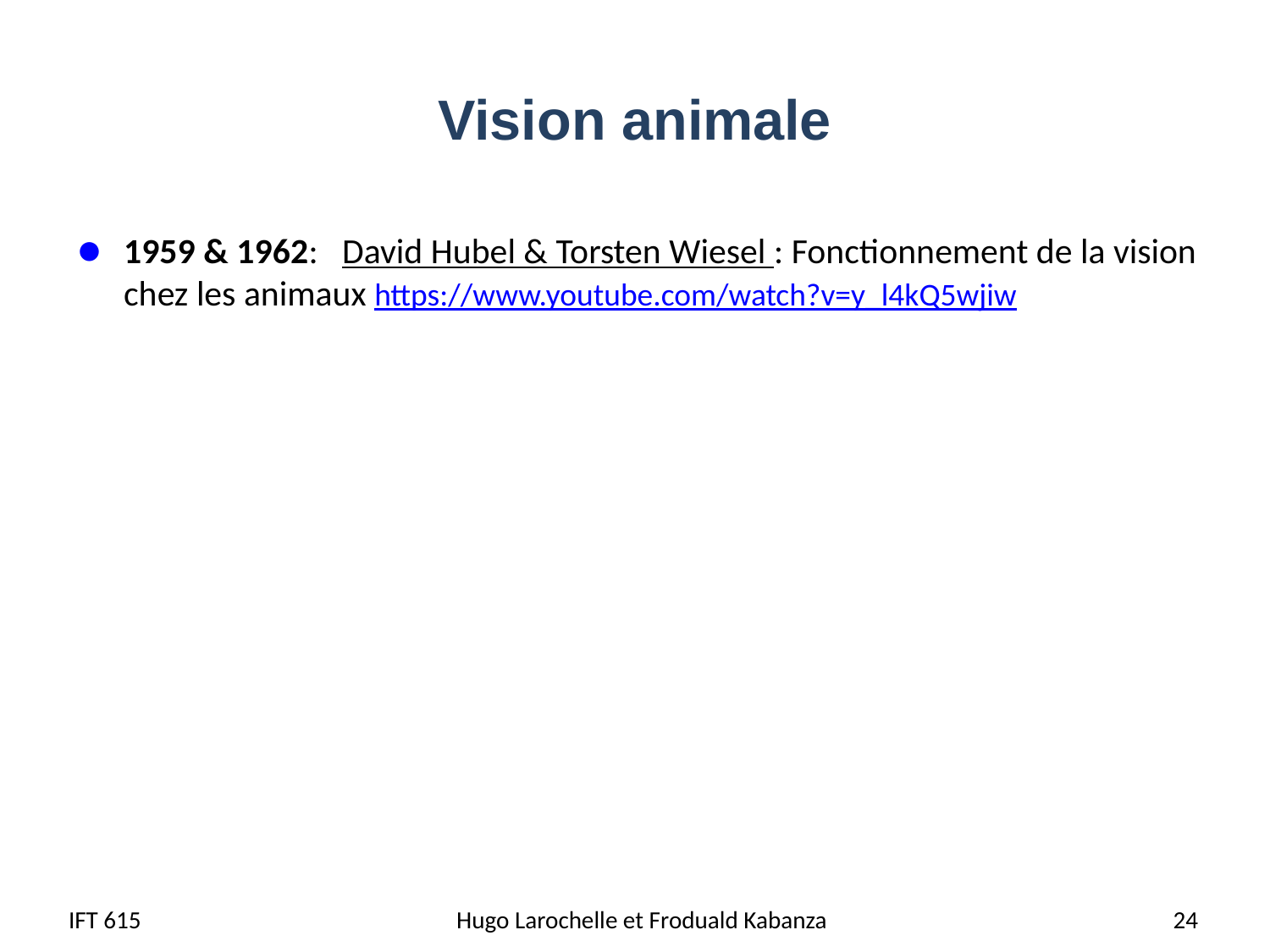

# Vision animale
1959 & 1962:   David Hubel & Torsten Wiesel : Fonctionnement de la vision chez les animaux https://www.youtube.com/watch?v=y_l4kQ5wjiw

IFT 615
Hugo Larochelle et Froduald Kabanza
24